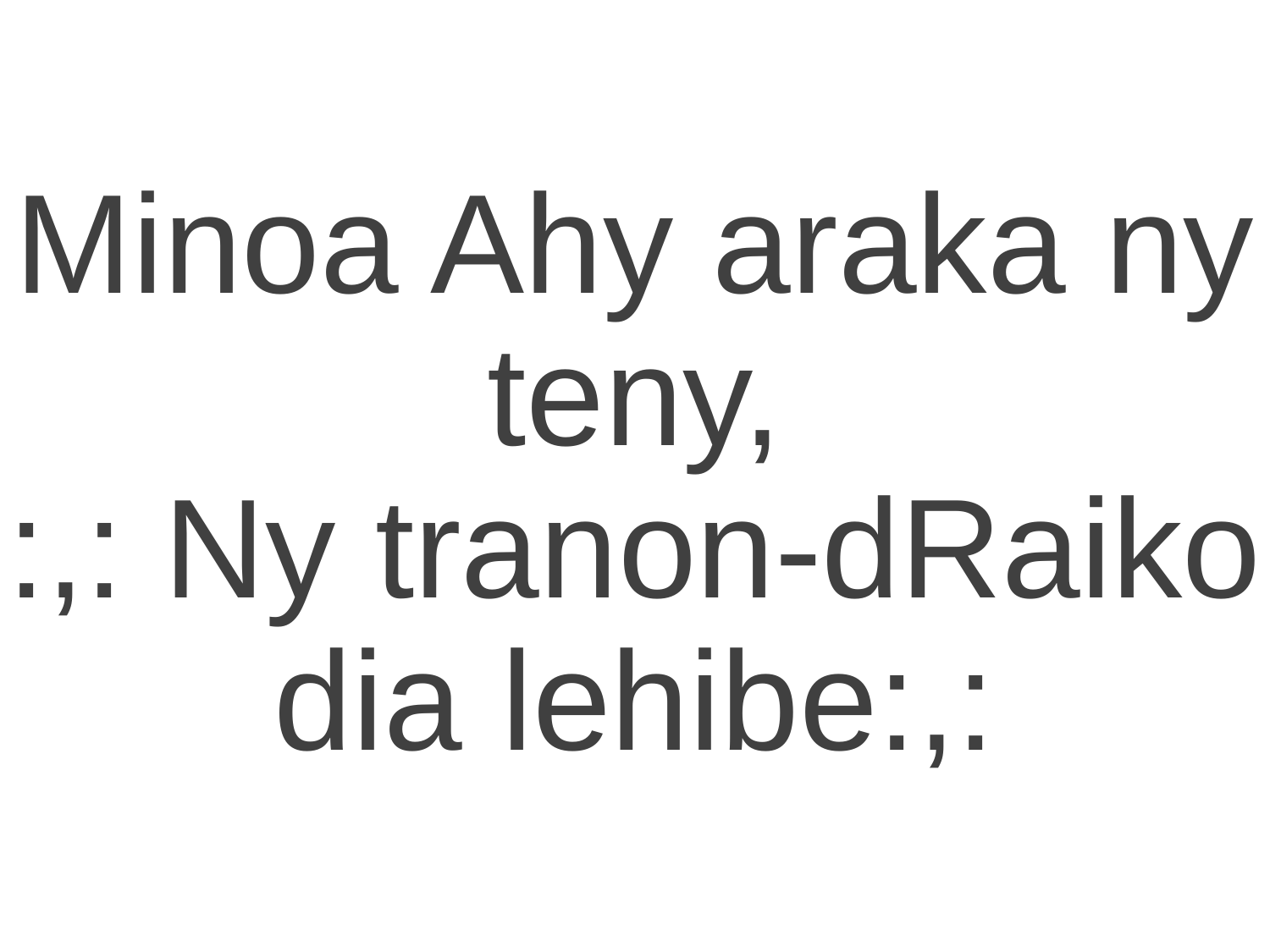

Minoa Ahy araka ny teny,
:,: Ny tranon-dRaiko dia lehibe:,: